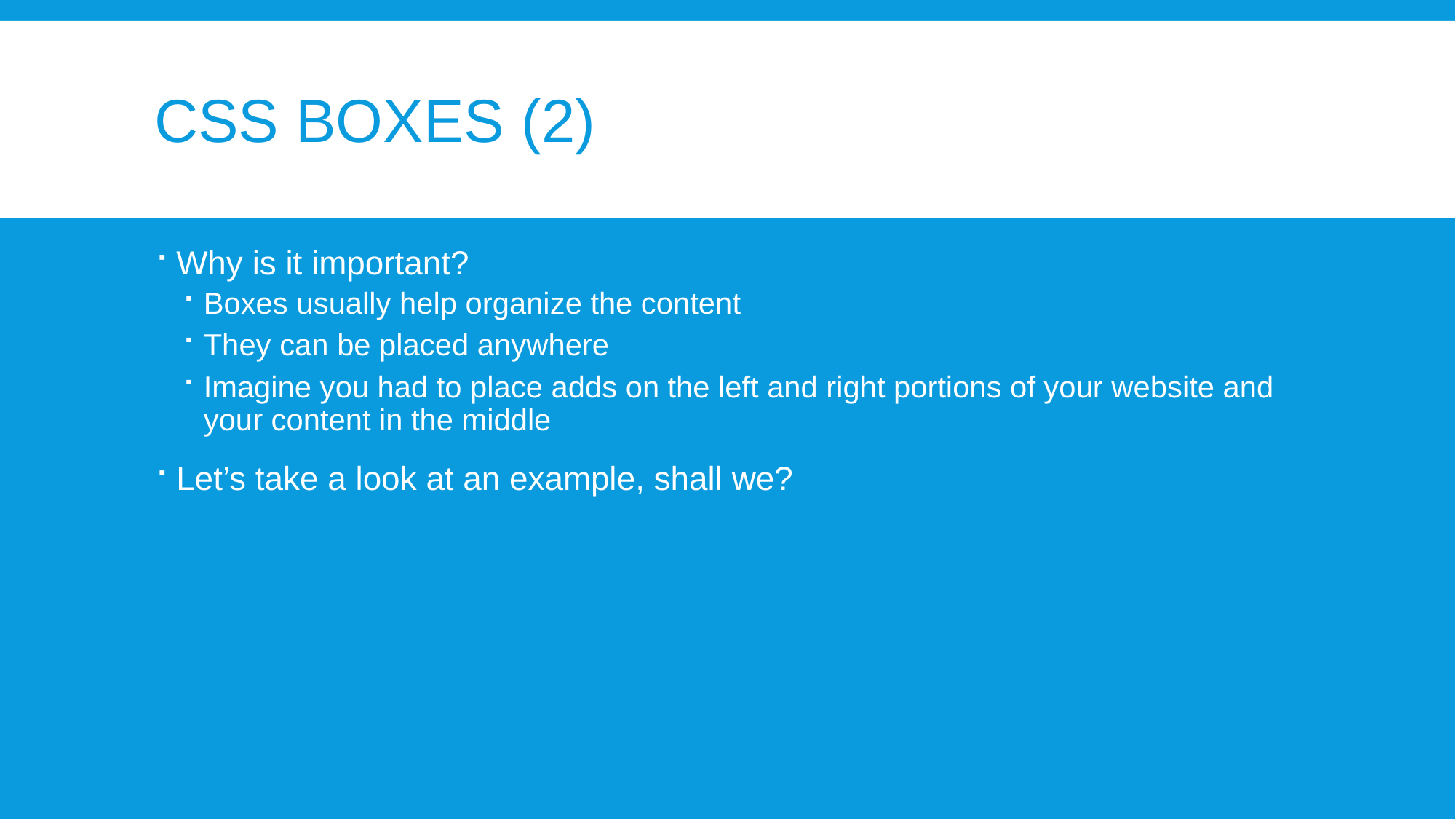

# CSS Boxes (2)
Why is it important?
Boxes usually help organize the content
They can be placed anywhere
Imagine you had to place adds on the left and right portions of your website and your content in the middle
Let’s take a look at an example, shall we?